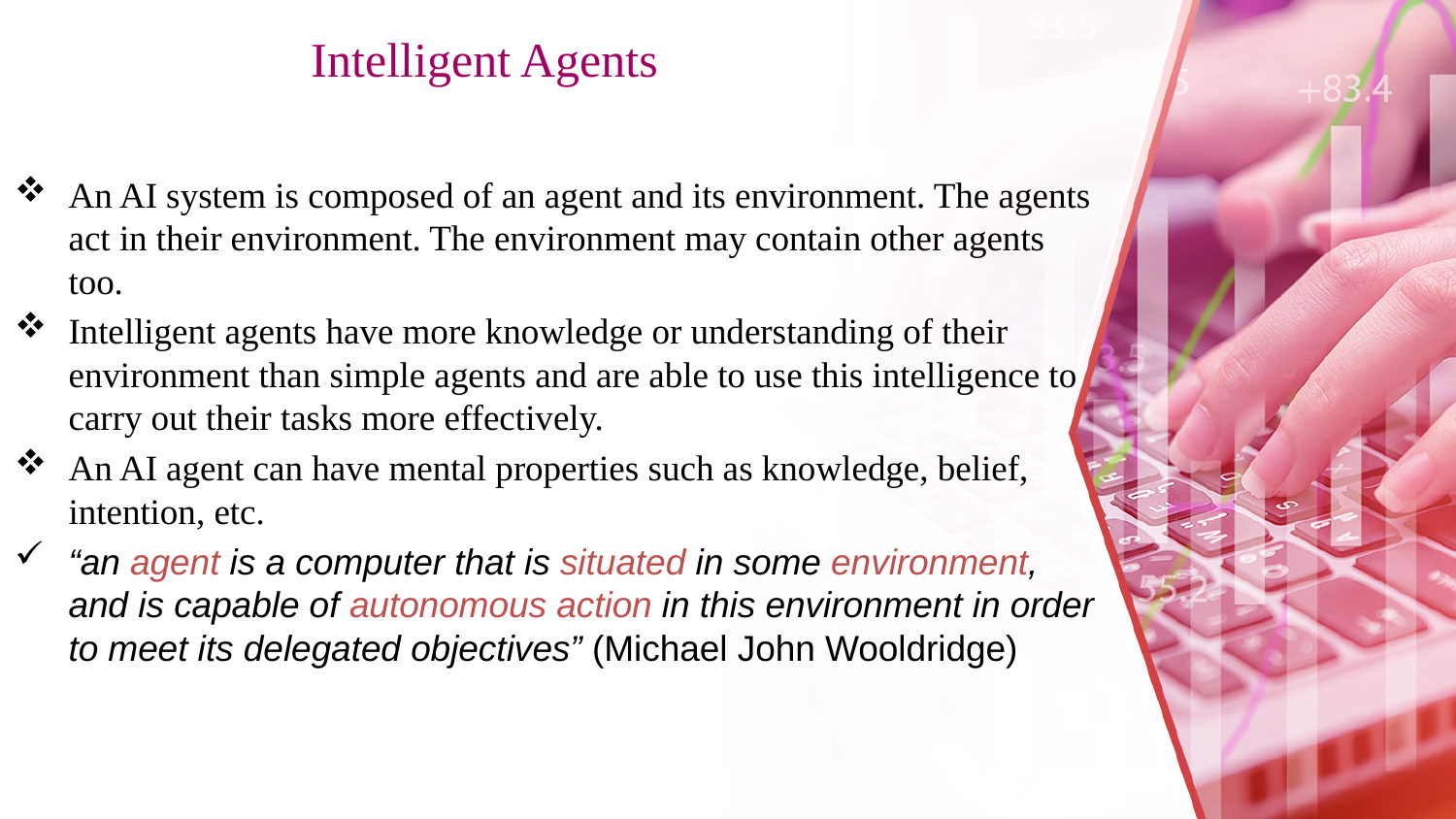

# Intelligent Agents
An AI system is composed of an agent and its environment. The agents act in their environment. The environment may contain other agents too.
Intelligent agents have more knowledge or understanding of their environment than simple agents and are able to use this intelligence to carry out their tasks more effectively.
An AI agent can have mental properties such as knowledge, belief, intention, etc.
“an agent is a computer that is situated in some environment, and is capable of autonomous action in this environment in order to meet its delegated objectives” (Michael John Wooldridge)